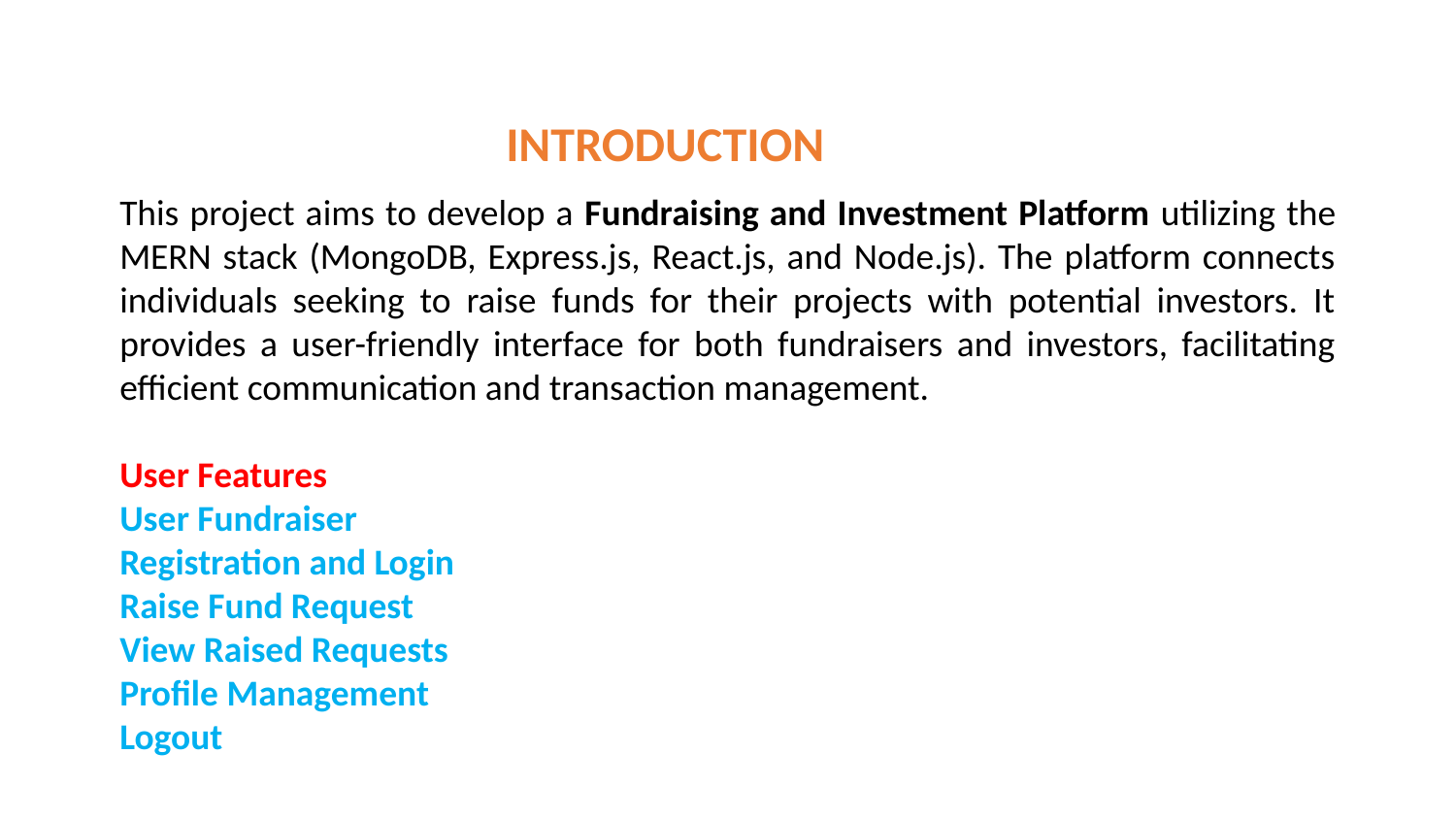

INTRODUCTION

This project aims to develop a Fundraising and Investment Platform utilizing the MERN stack (MongoDB, Express.js, React.js, and Node.js). The platform connects individuals seeking to raise funds for their projects with potential investors. It provides a user-friendly interface for both fundraisers and investors, facilitating efficient communication and transaction management.

User Features
User Fundraiser
Registration and Login
Raise Fund Request
View Raised Requests
Profile Management
Logout